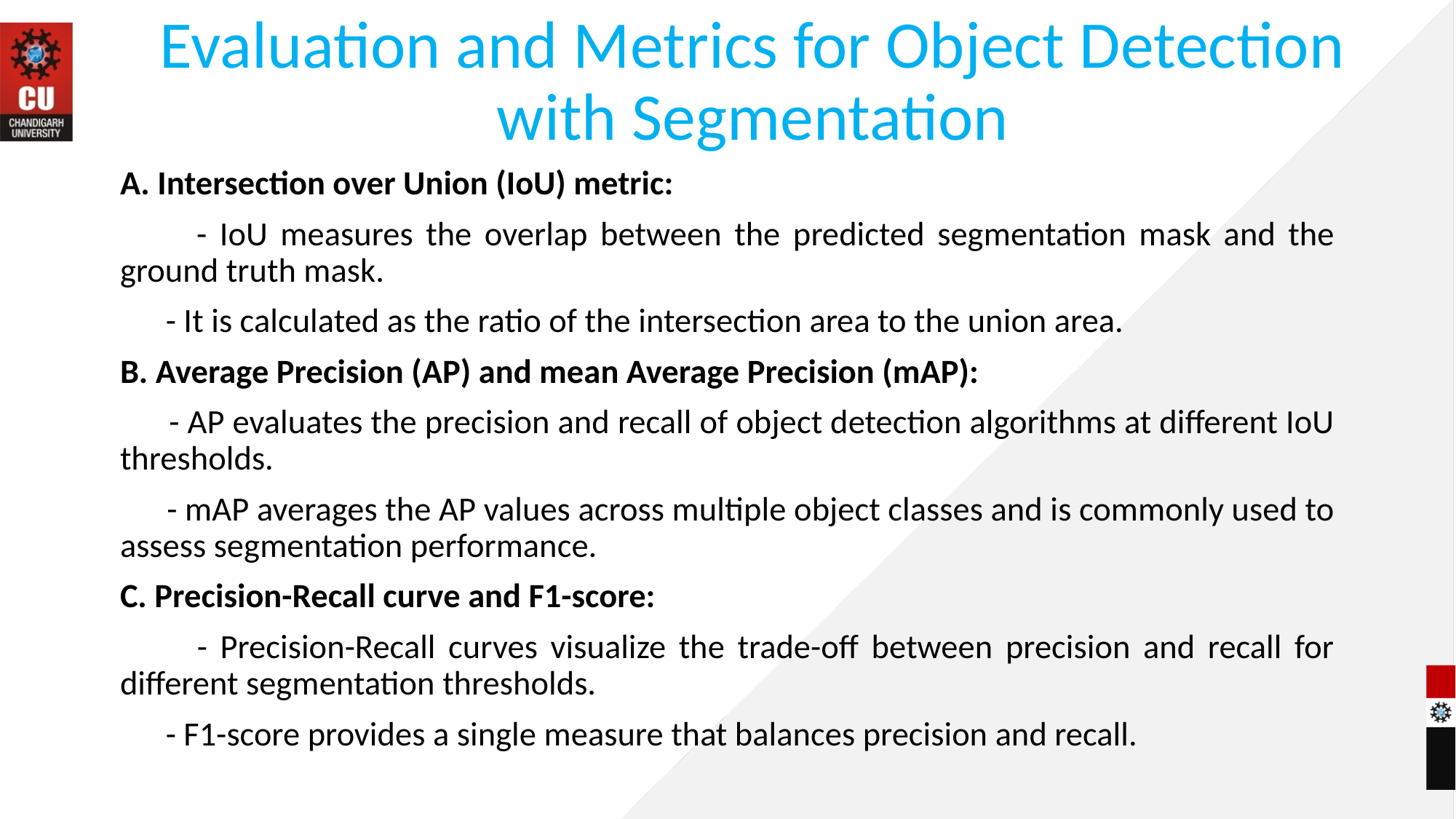

# Evaluation and Metrics for Object Detection with Segmentation
A. Intersection over Union (IoU) metric:
      - IoU measures the overlap between the predicted segmentation mask and the ground truth mask.
      - It is calculated as the ratio of the intersection area to the union area.
B. Average Precision (AP) and mean Average Precision (mAP):
      - AP evaluates the precision and recall of object detection algorithms at different IoU thresholds.
      - mAP averages the AP values across multiple object classes and is commonly used to assess segmentation performance.
C. Precision-Recall curve and F1-score:
      - Precision-Recall curves visualize the trade-off between precision and recall for different segmentation thresholds.
      - F1-score provides a single measure that balances precision and recall.